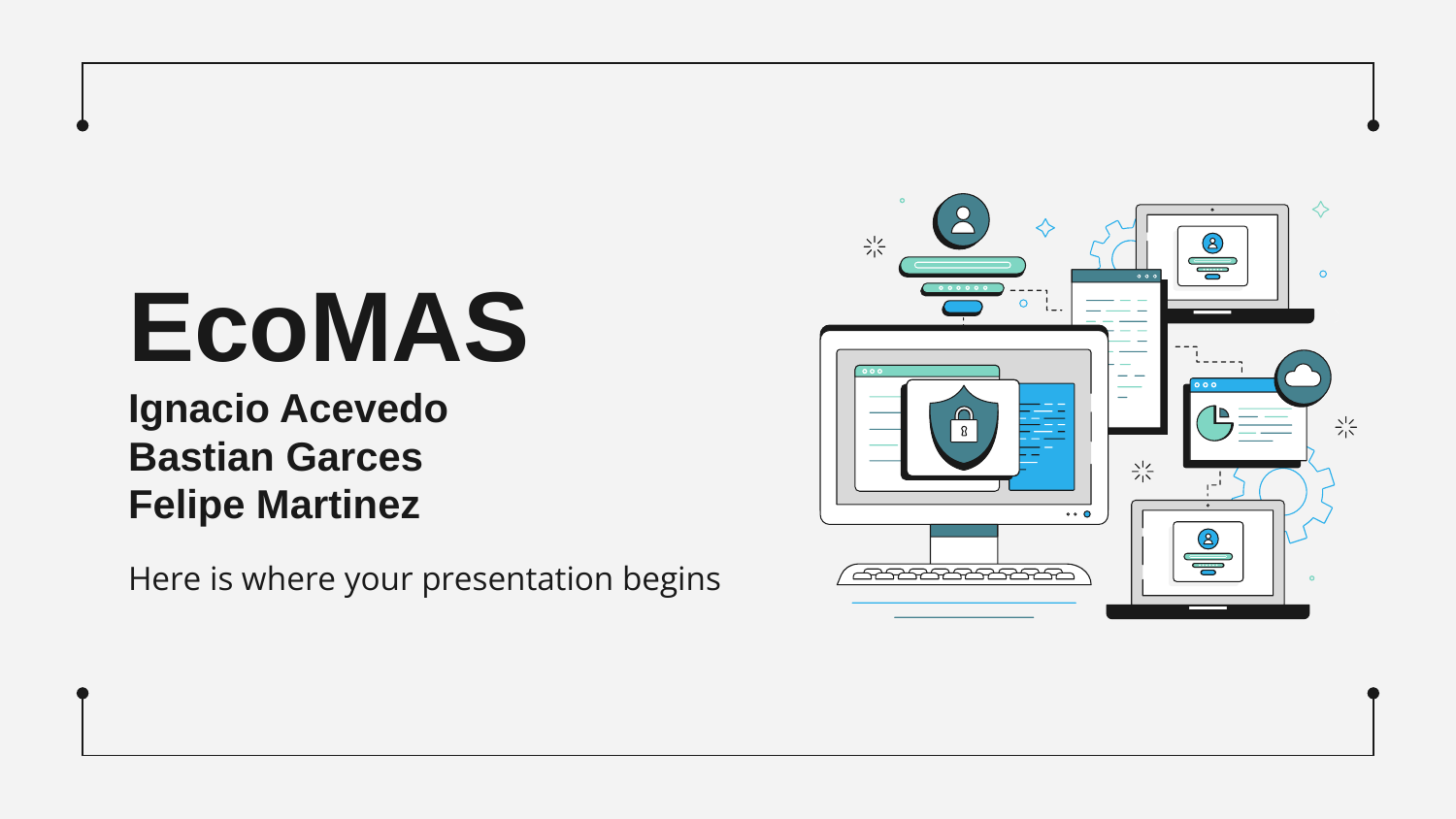

# EcoMAS
Ignacio Acevedo
Bastian Garces
Felipe Martinez
Here is where your presentation begins